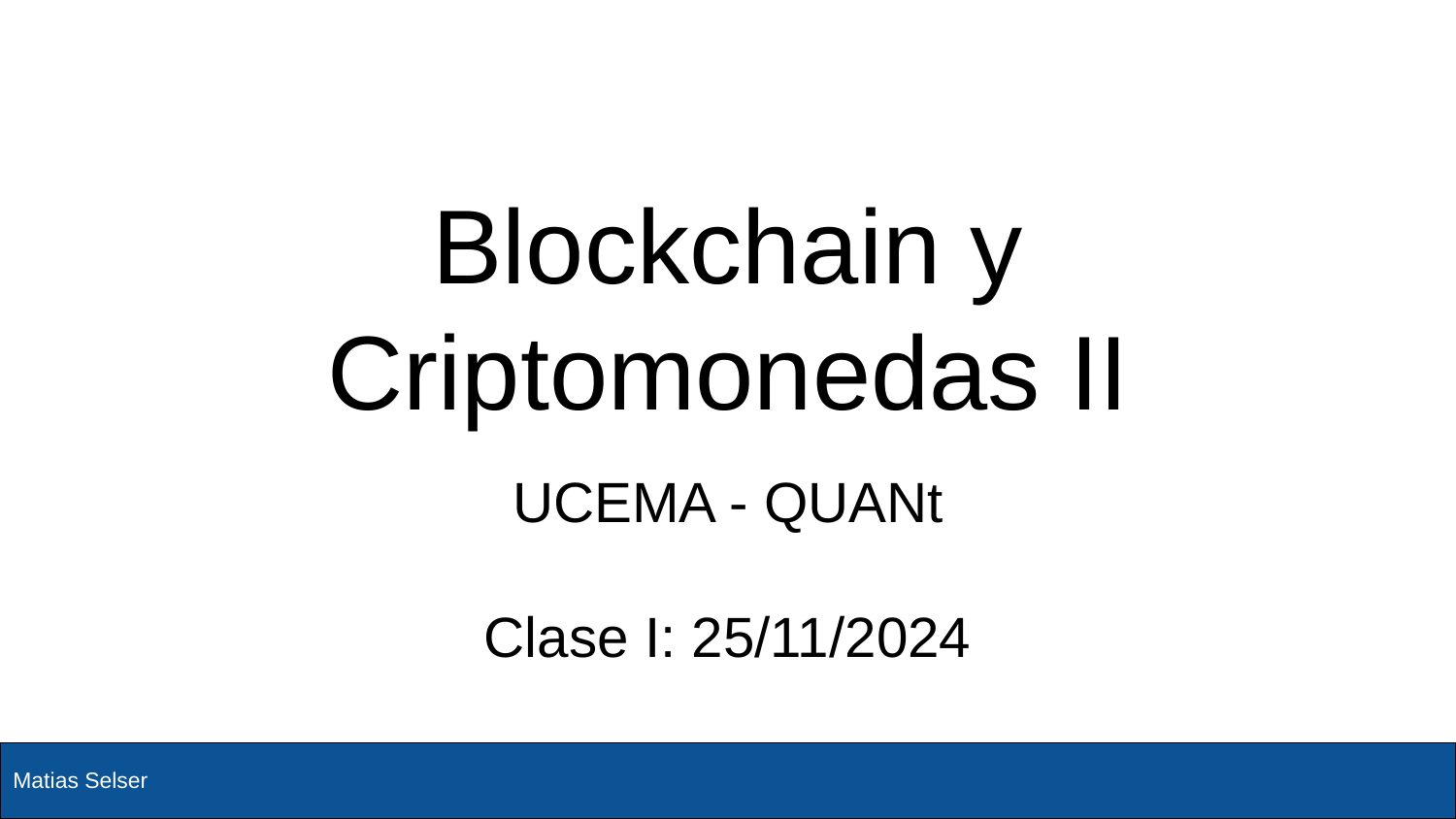

# Blockchain y Criptomonedas II
UCEMA - QUANt

Clase I: 25/11/2024